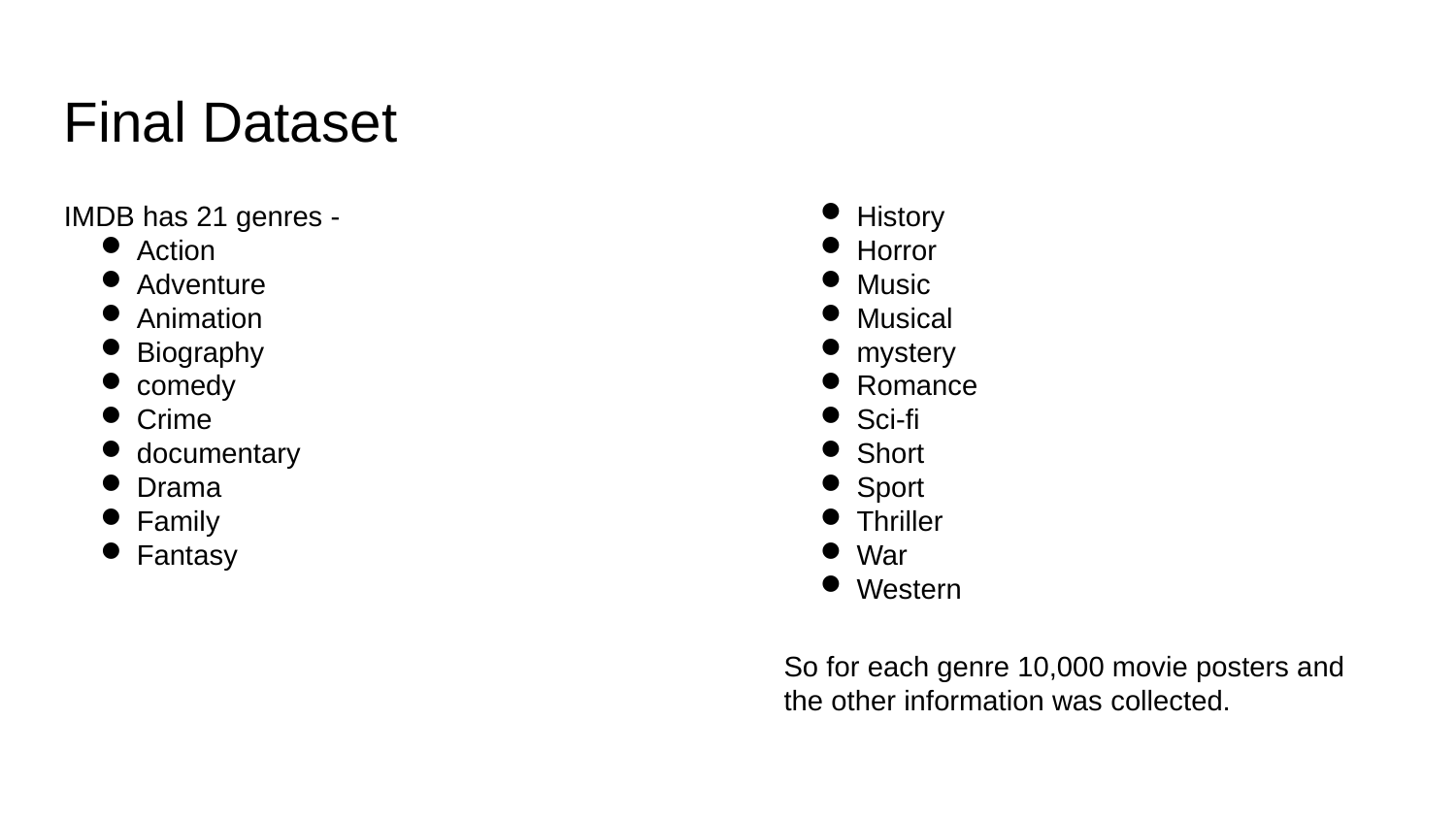

Final Dataset
IMDB has 21 genres -
Action
Adventure
Animation
Biography
comedy
Crime
documentary
Drama
Family
Fantasy

History
Horror
Music
Musical
mystery
Romance
Sci-fi
Short
Sport
Thriller
War
Western

So for each genre 10,000 movie posters and the other information was collected.